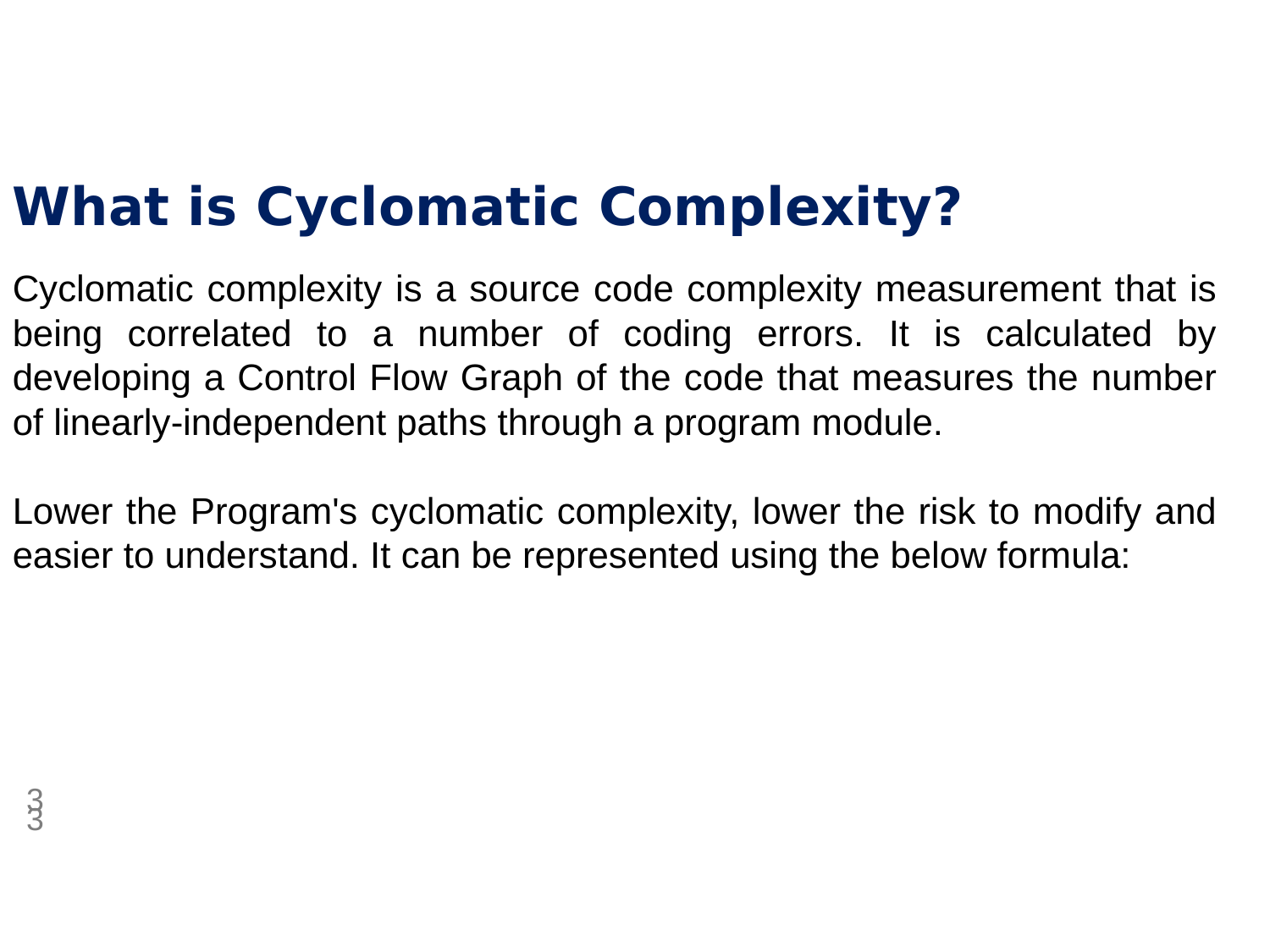

What is Cyclomatic Complexity?

Cyclomatic complexity is a source code complexity measurement that is being correlated to a number of coding errors. It is calculated by developing a Control Flow Graph of the code that measures the number of linearly-independent paths through a program module.

Lower the Program's cyclomatic complexity, lower the risk to modify and easier to understand. It can be represented using the below formula:
33